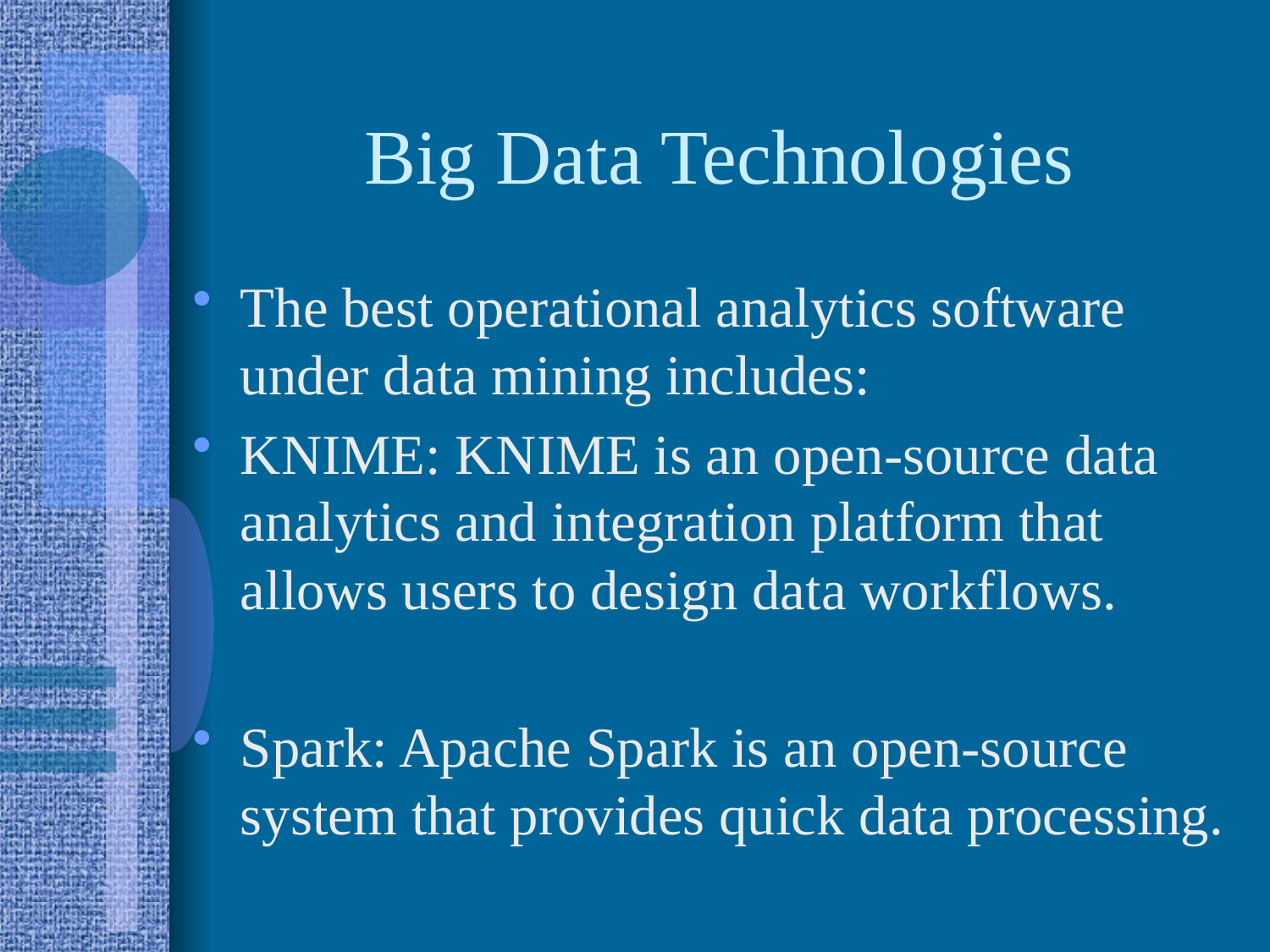

# Big Data Technologies
The best operational analytics software under data mining includes:
KNIME: KNIME is an open-source data analytics and integration platform that allows users to design data workflows.

Spark: Apache Spark is an open-source system that provides quick data processing.